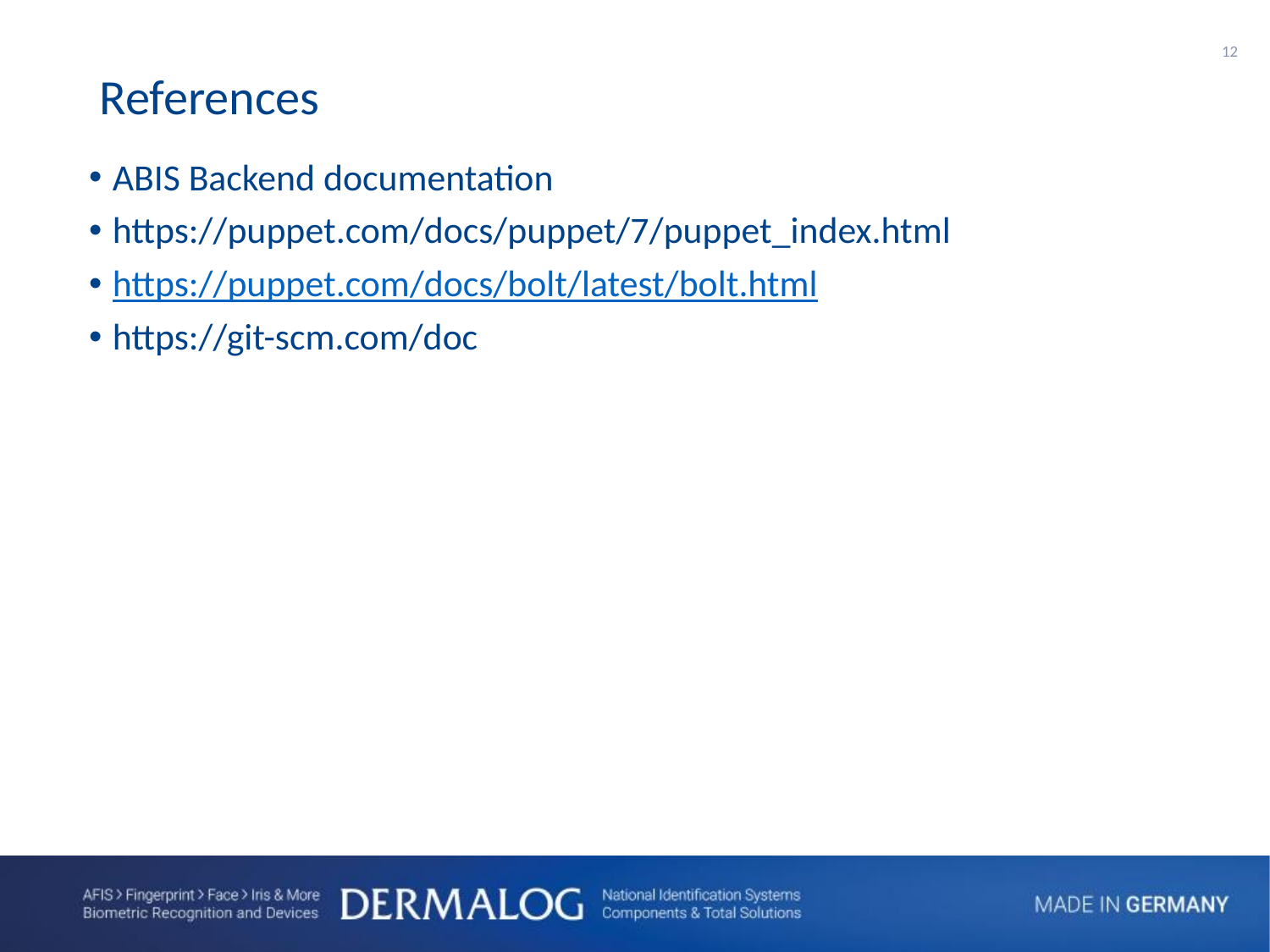

12
References
ABIS Backend documentation
https://puppet.com/docs/puppet/7/puppet_index.html
https://puppet.com/docs/bolt/latest/bolt.html
https://git-scm.com/doc